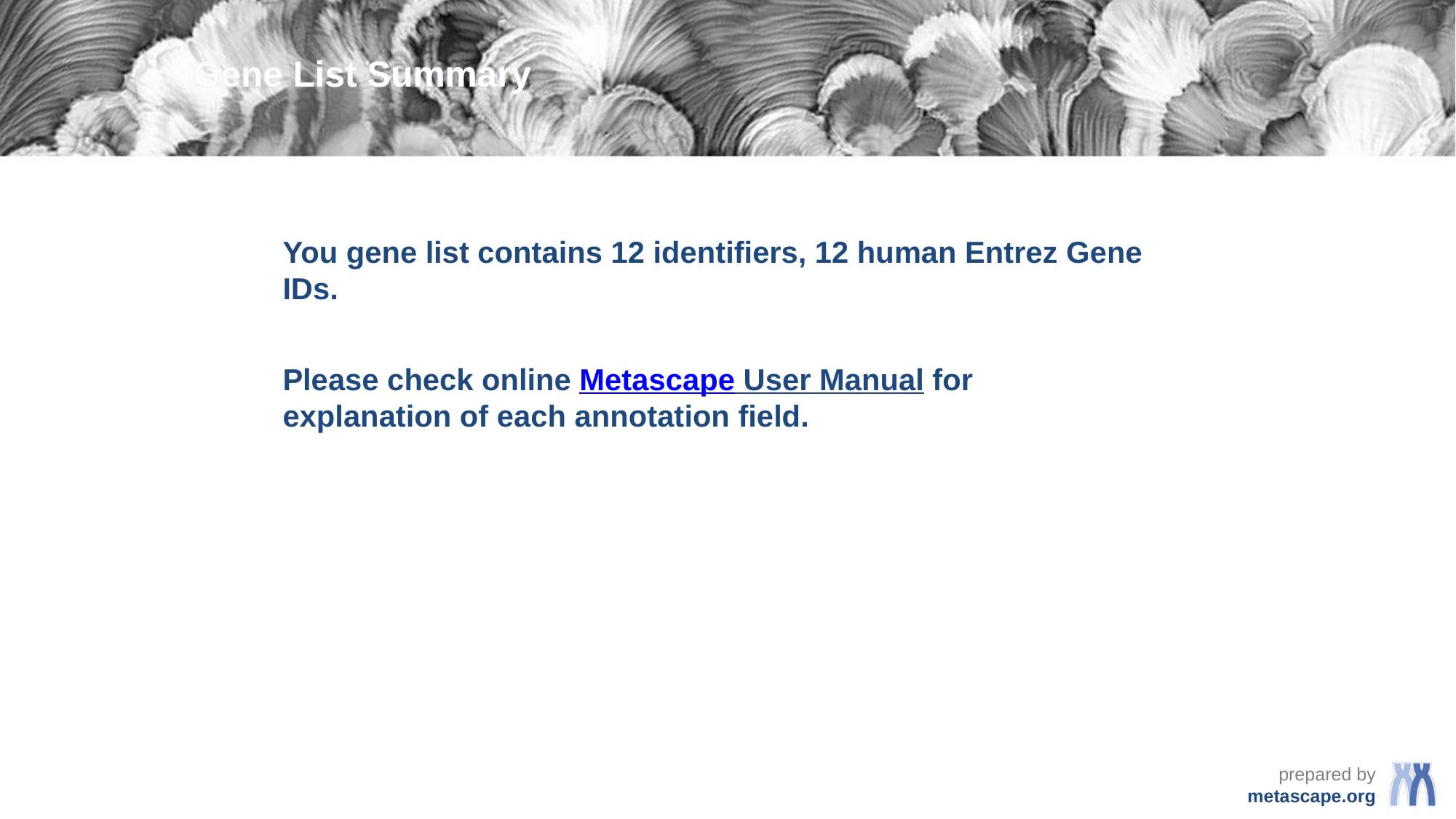

Gene List Summary
You gene list contains 12 identifiers, 12 human Entrez Gene IDs.
Please check online Metascape User Manual for explanation of each annotation field.